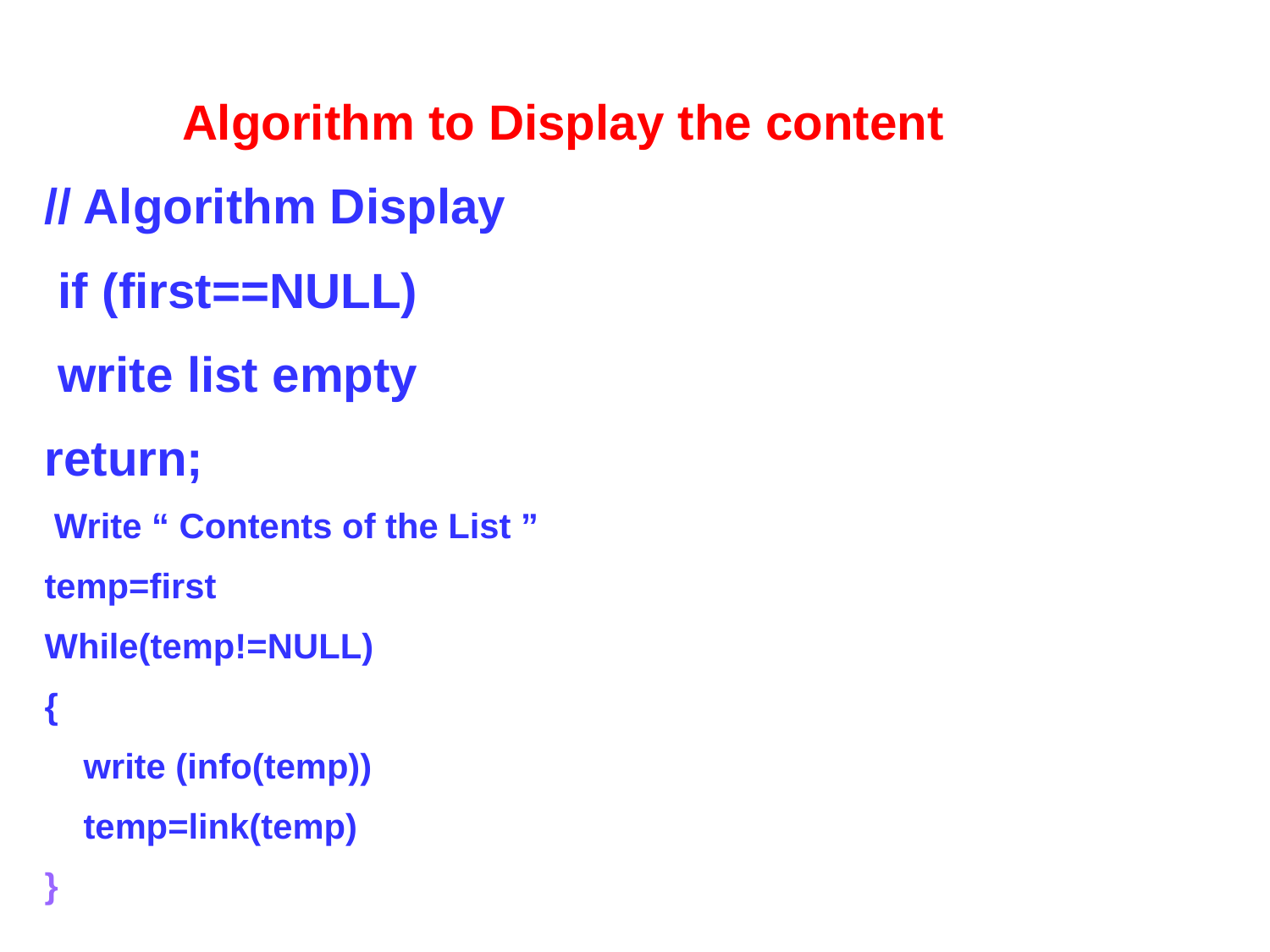

Algorithm to Display the content
// Algorithm Display
 if (first==NULL)
 write list empty
return;
 Write “ Contents of the List ”
temp=first
While(temp!=NULL)
{
    write (info(temp))
    temp=link(temp)
}